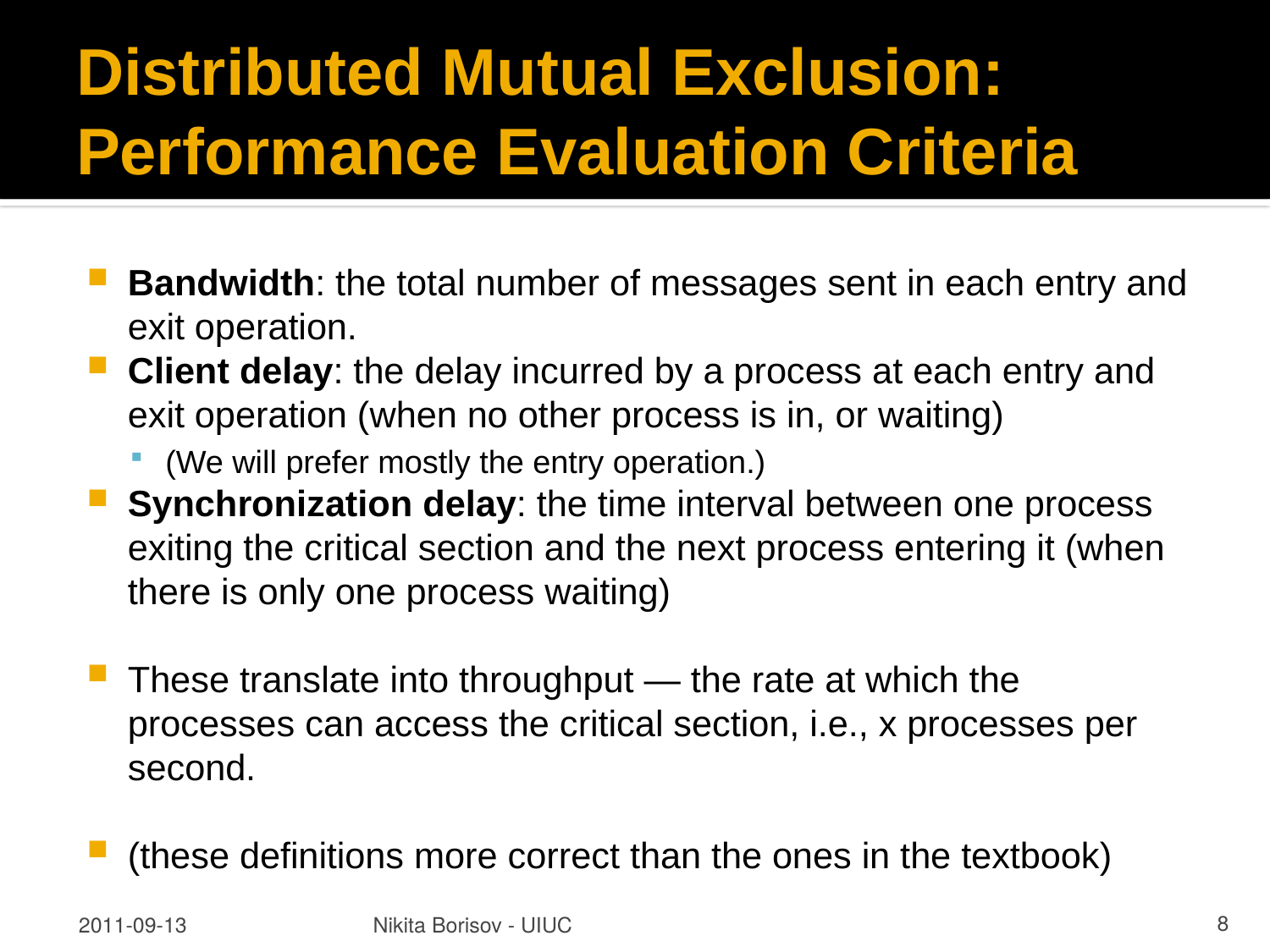

# Distributed Mutual Exclusion: Performance Evaluation Criteria
Bandwidth: the total number of messages sent in each entry and exit operation.
Client delay: the delay incurred by a process at each entry and exit operation (when no other process is in, or waiting)
(We will prefer mostly the entry operation.)
Synchronization delay: the time interval between one process exiting the critical section and the next process entering it (when there is only one process waiting)

These translate into throughput — the rate at which the processes can access the critical section, i.e., x processes per second.

(these definitions more correct than the ones in the textbook)
2011-09-13
Nikita Borisov - UIUC
8